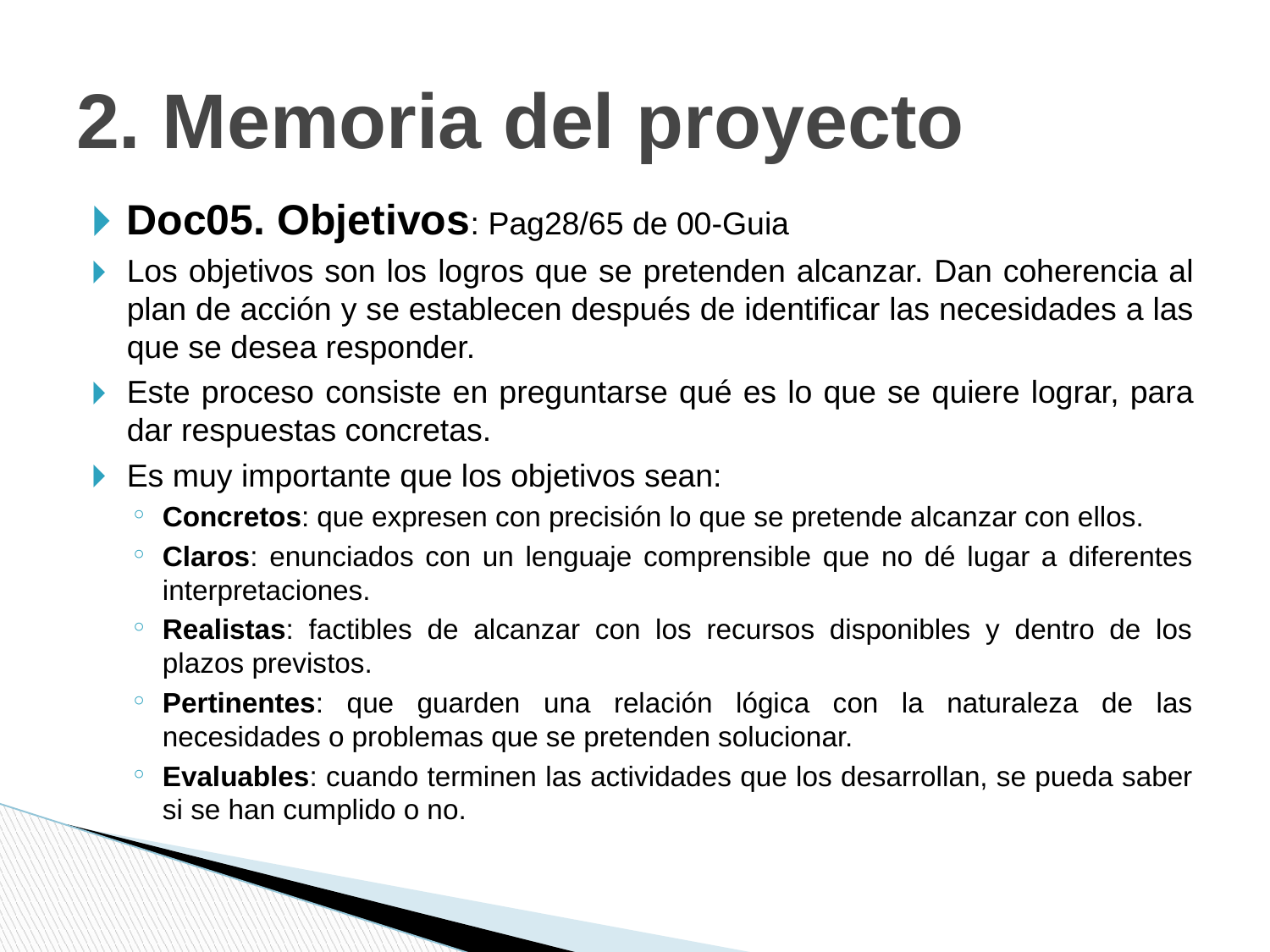

# 2. Memoria del proyecto
Doc05. Objetivos: Pag28/65 de 00-Guia
Los objetivos son los logros que se pretenden alcanzar. Dan coherencia al plan de acción y se establecen después de identificar las necesidades a las que se desea responder.
Este proceso consiste en preguntarse qué es lo que se quiere lograr, para dar respuestas concretas.
Es muy importante que los objetivos sean:
Concretos: que expresen con precisión lo que se pretende alcanzar con ellos.
Claros: enunciados con un lenguaje comprensible que no dé lugar a diferentes interpretaciones.
Realistas: factibles de alcanzar con los recursos disponibles y dentro de los plazos previstos.
Pertinentes: que guarden una relación lógica con la naturaleza de las necesidades o problemas que se pretenden solucionar.
Evaluables: cuando terminen las actividades que los desarrollan, se pueda saber si se han cumplido o no.